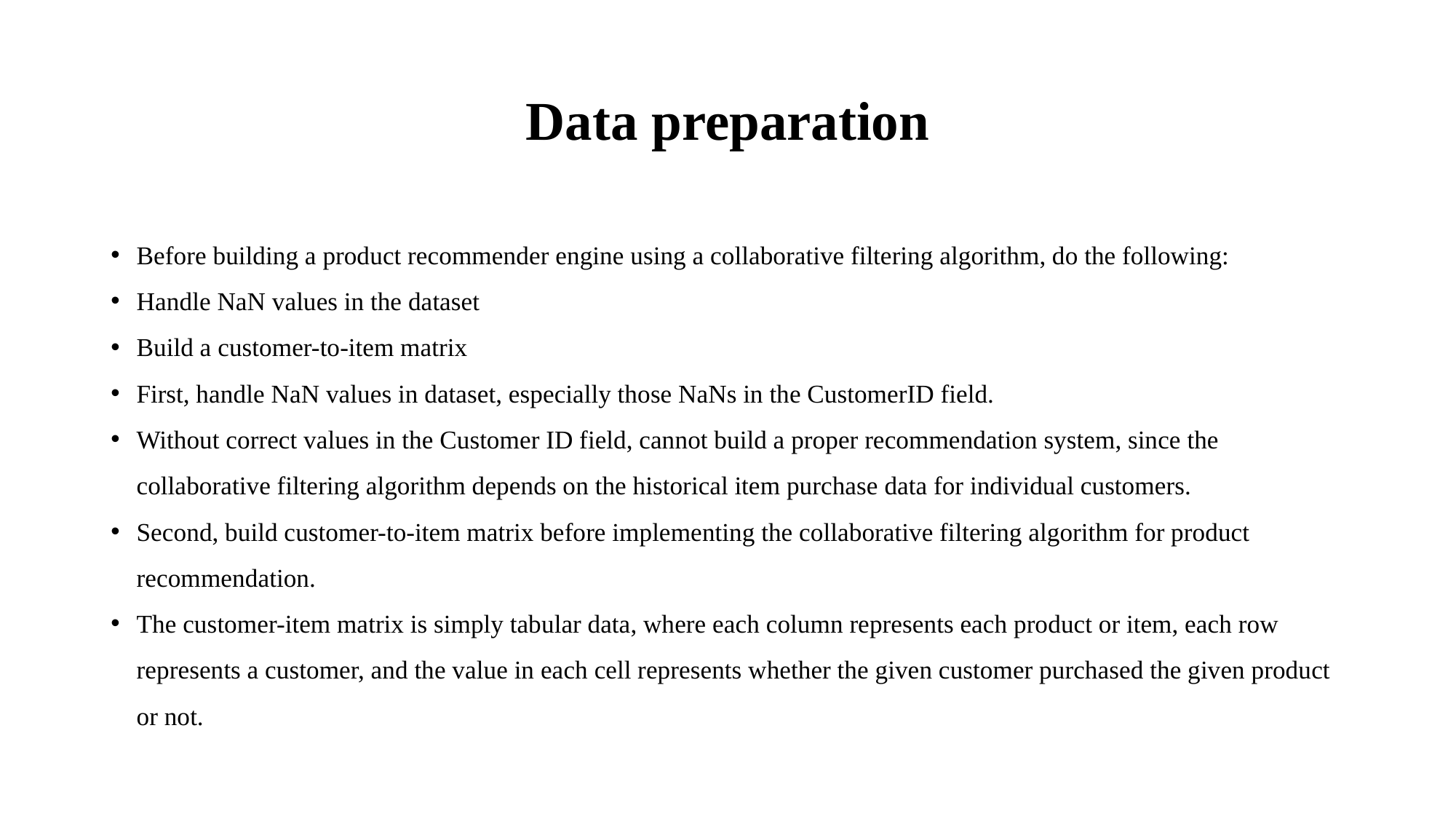

# Data preparation
Before building a product recommender engine using a collaborative filtering algorithm, do the following:
Handle NaN values in the dataset
Build a customer-to-item matrix
First, handle NaN values in dataset, especially those NaNs in the CustomerID field.
Without correct values in the Customer ID field, cannot build a proper recommendation system, since the collaborative filtering algorithm depends on the historical item purchase data for individual customers.
Second, build customer-to-item matrix before implementing the collaborative filtering algorithm for product recommendation.
The customer-item matrix is simply tabular data, where each column represents each product or item, each row represents a customer, and the value in each cell represents whether the given customer purchased the given product or not.